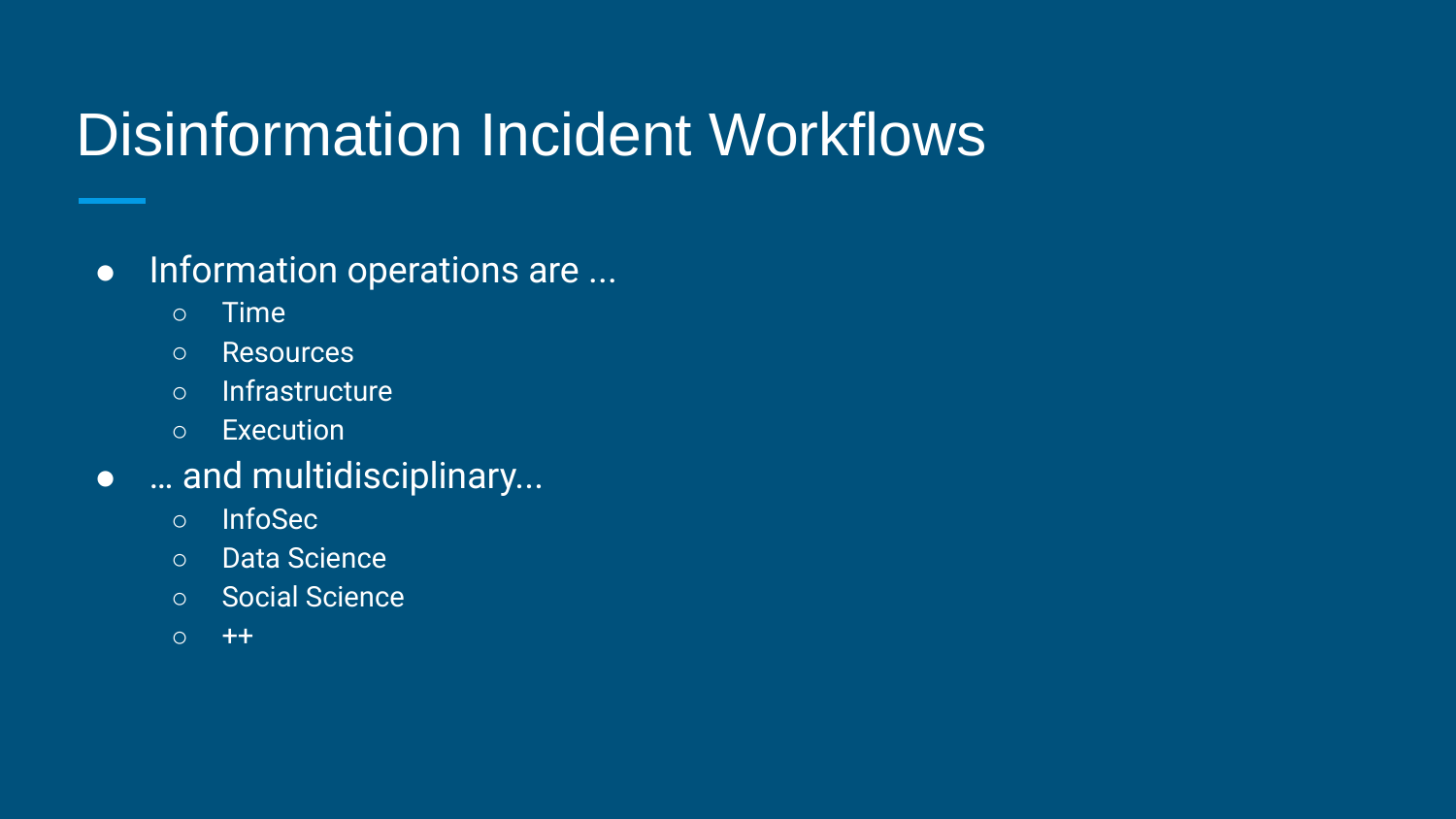

# Disinformation Incident Workflows
Information operations are ...
Time
Resources
Infrastructure
Execution
… and multidisciplinary...
InfoSec
Data Science
Social Science
++